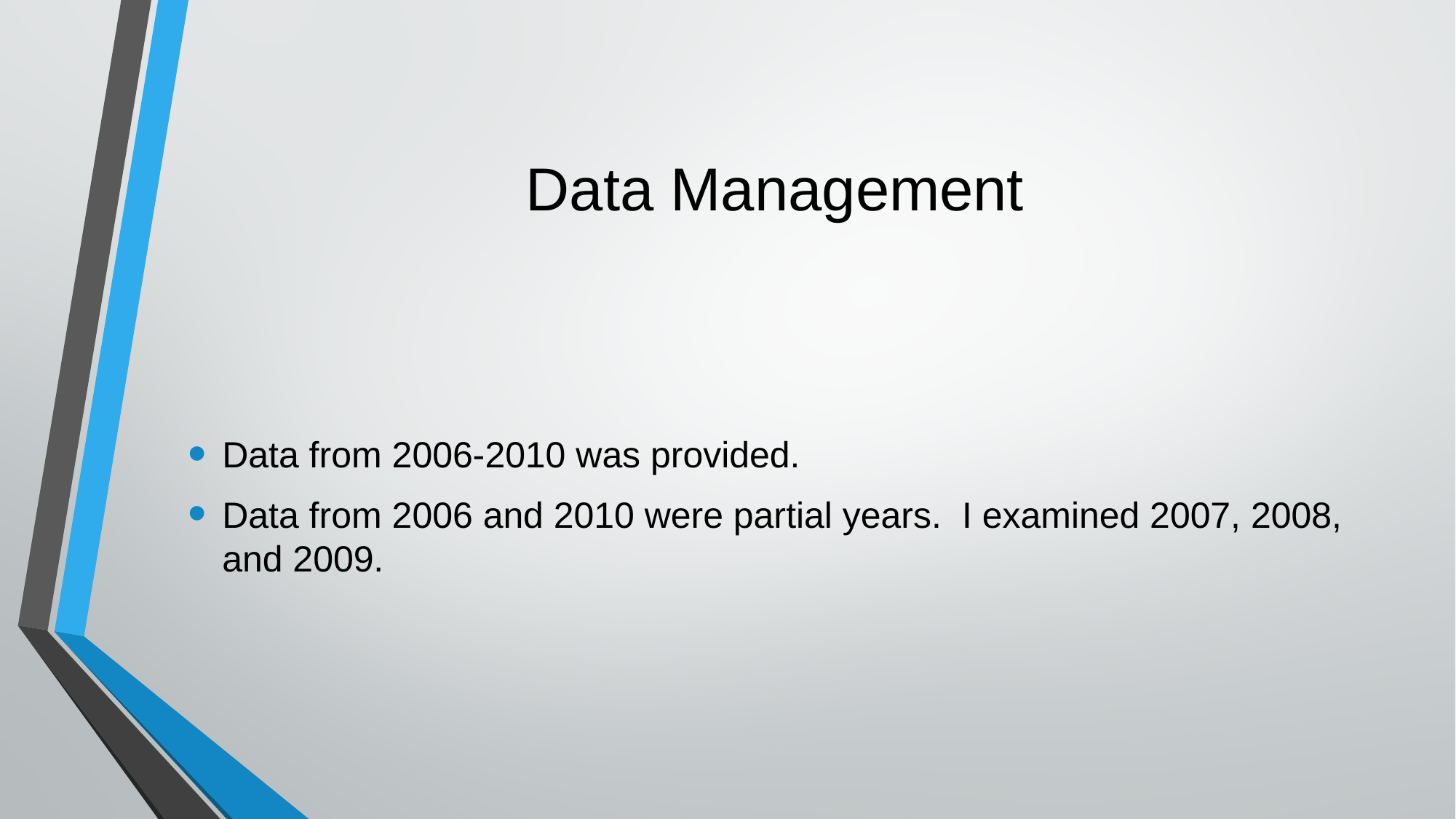

# Data Management
Data from 2006-2010 was provided.
Data from 2006 and 2010 were partial years.  I examined 2007, 2008, and 2009.